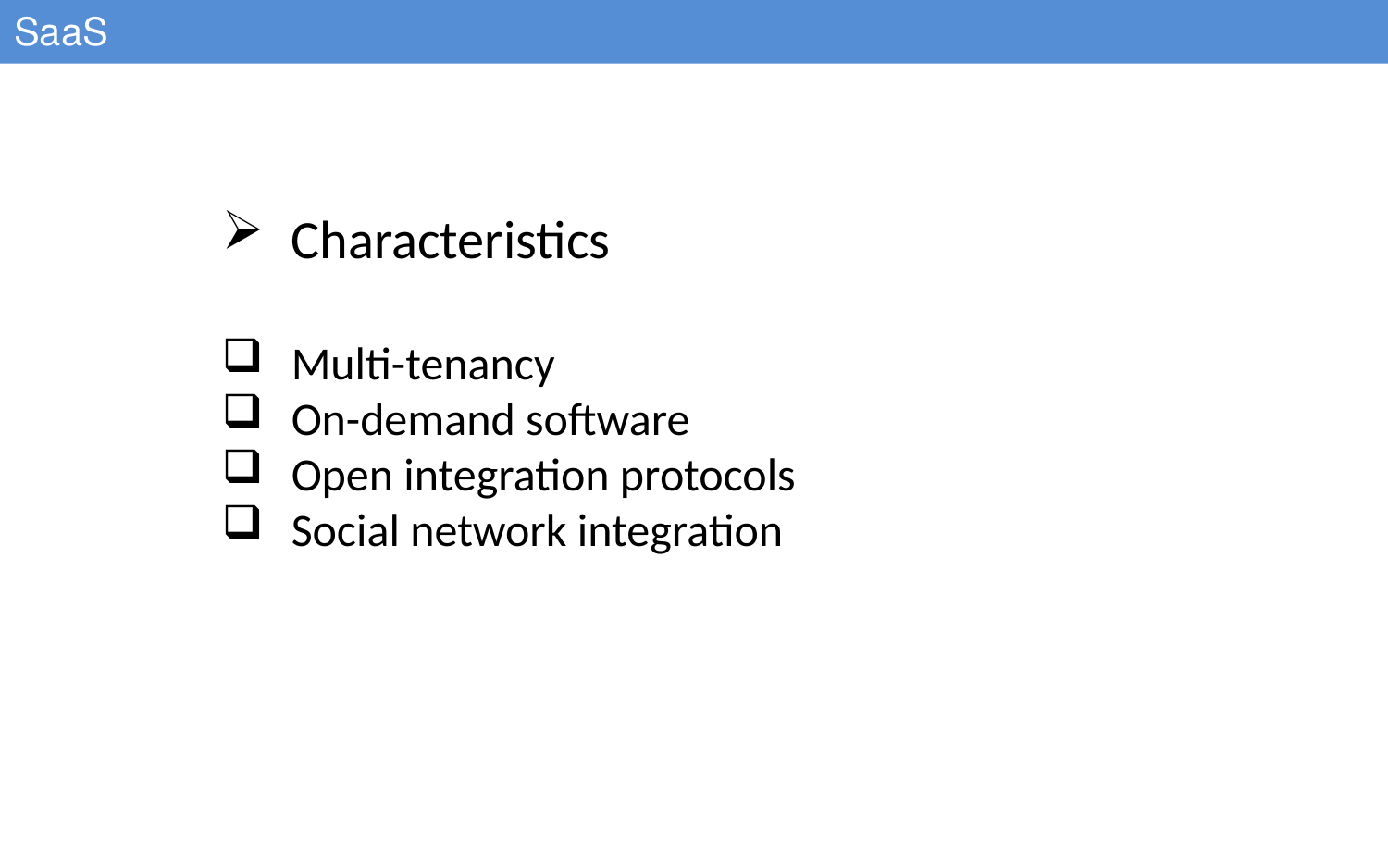

SaaS
Characteristics

Multi-tenancy
On-demand software
Open integration protocols
Social network integration